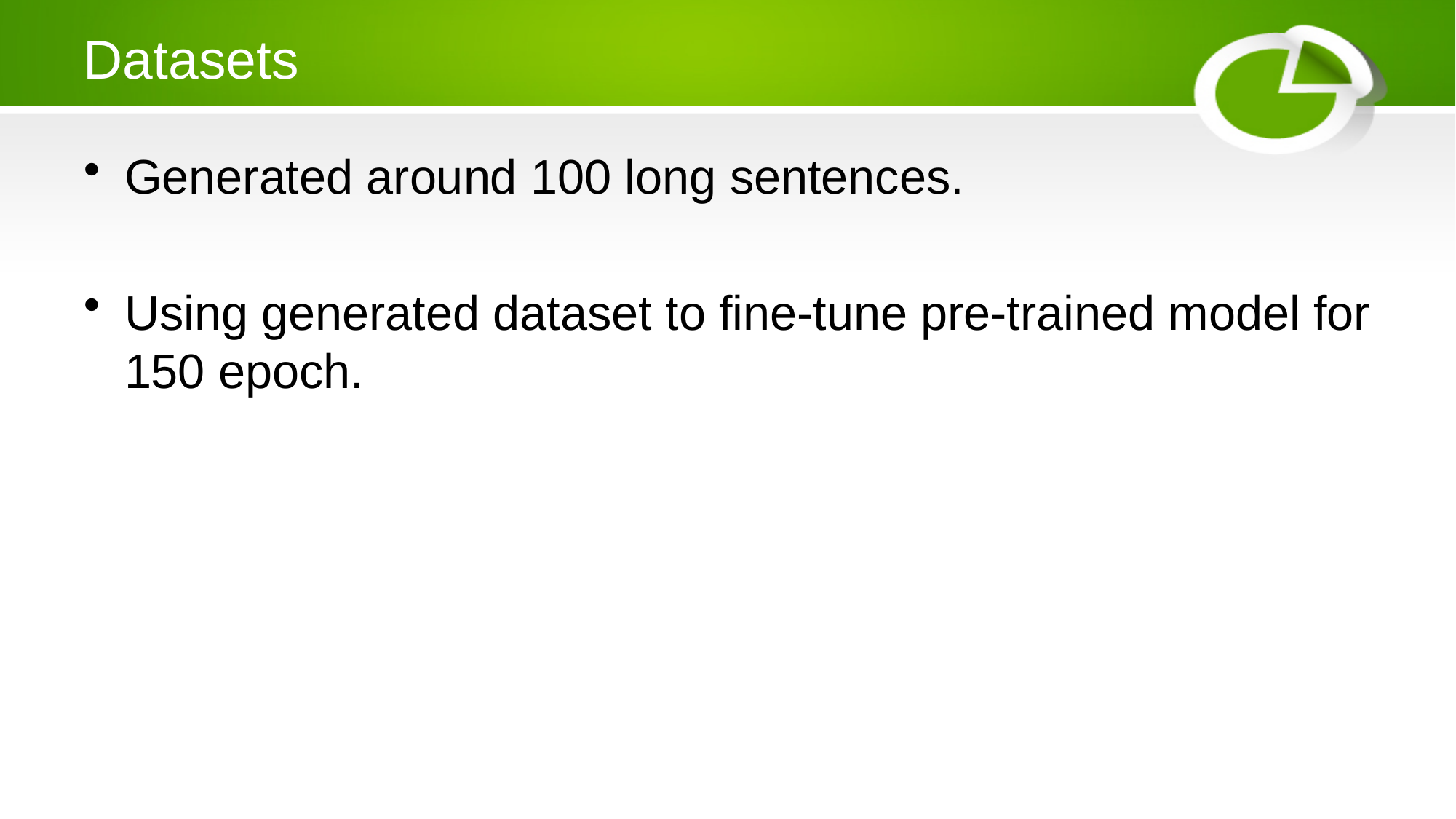

# Datasets
Generated around 100 long sentences.

Using generated dataset to fine-tune pre-trained model for 150 epoch.